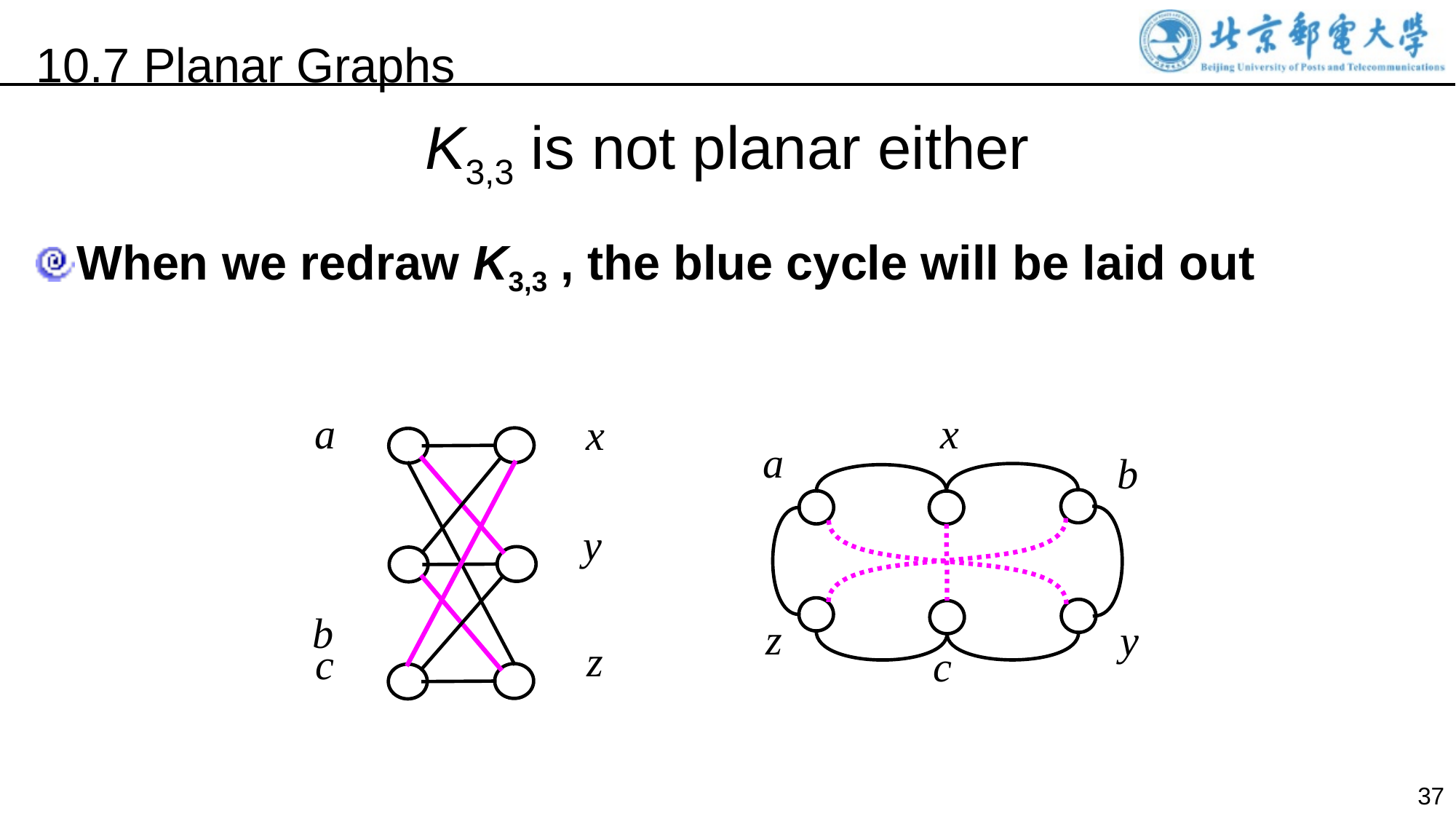

10.7 Planar Graphs
K3,3 is not planar either
When we redraw K3,3 , the blue cycle will be laid out
x
a
b

z
y
c
a
x

y

z
c

b